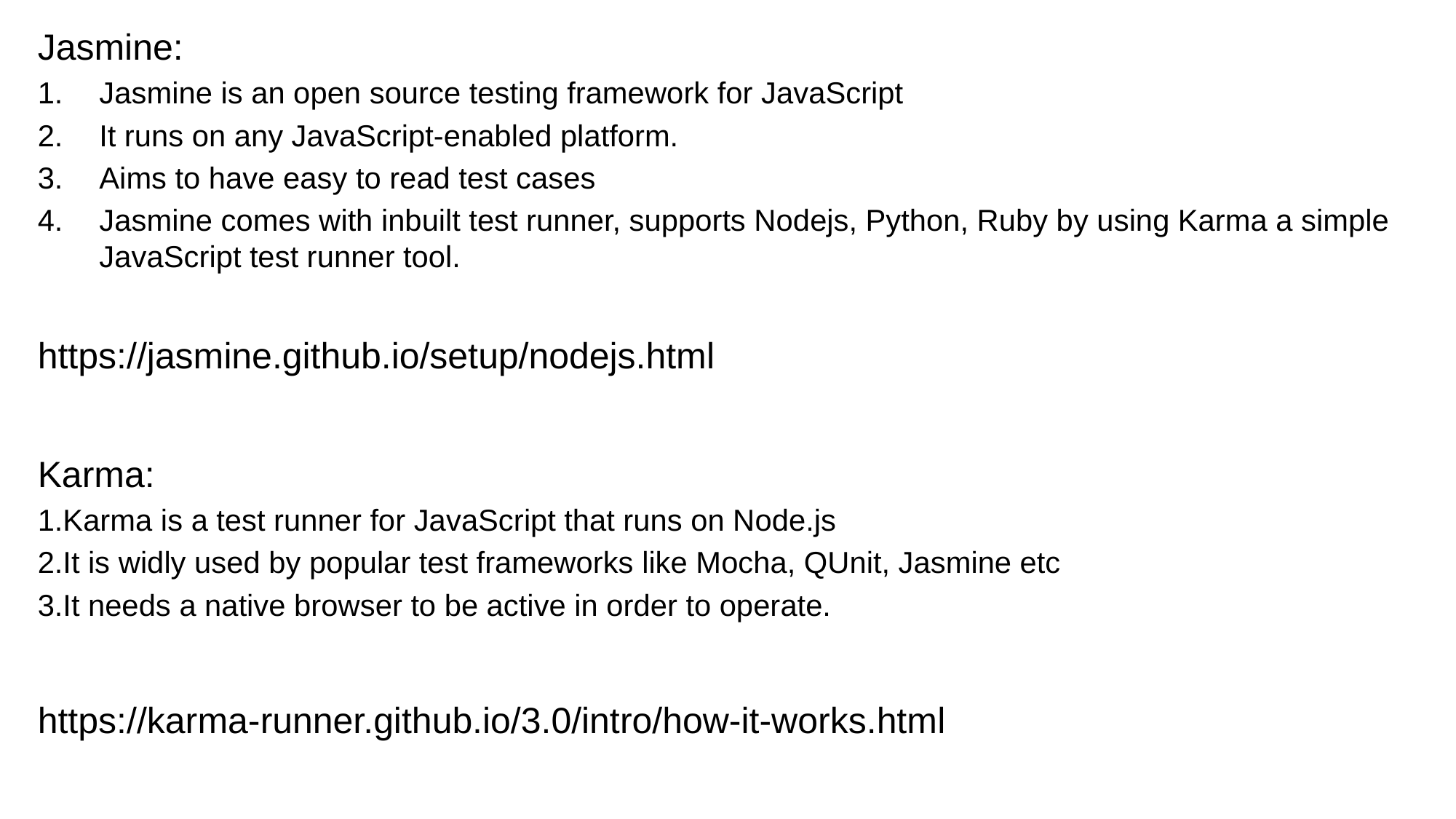

Jasmine:
Jasmine is an open source testing framework for JavaScript
It runs on any JavaScript-enabled platform.
Aims to have easy to read test cases
Jasmine comes with inbuilt test runner, supports Nodejs, Python, Ruby by using Karma a simple JavaScript test runner tool.

https://jasmine.github.io/setup/nodejs.html

Karma:
1.Karma is a test runner for JavaScript that runs on Node.js
2.It is widly used by popular test frameworks like Mocha, QUnit, Jasmine etc
3.It needs a native browser to be active in order to operate.

https://karma-runner.github.io/3.0/intro/how-it-works.html